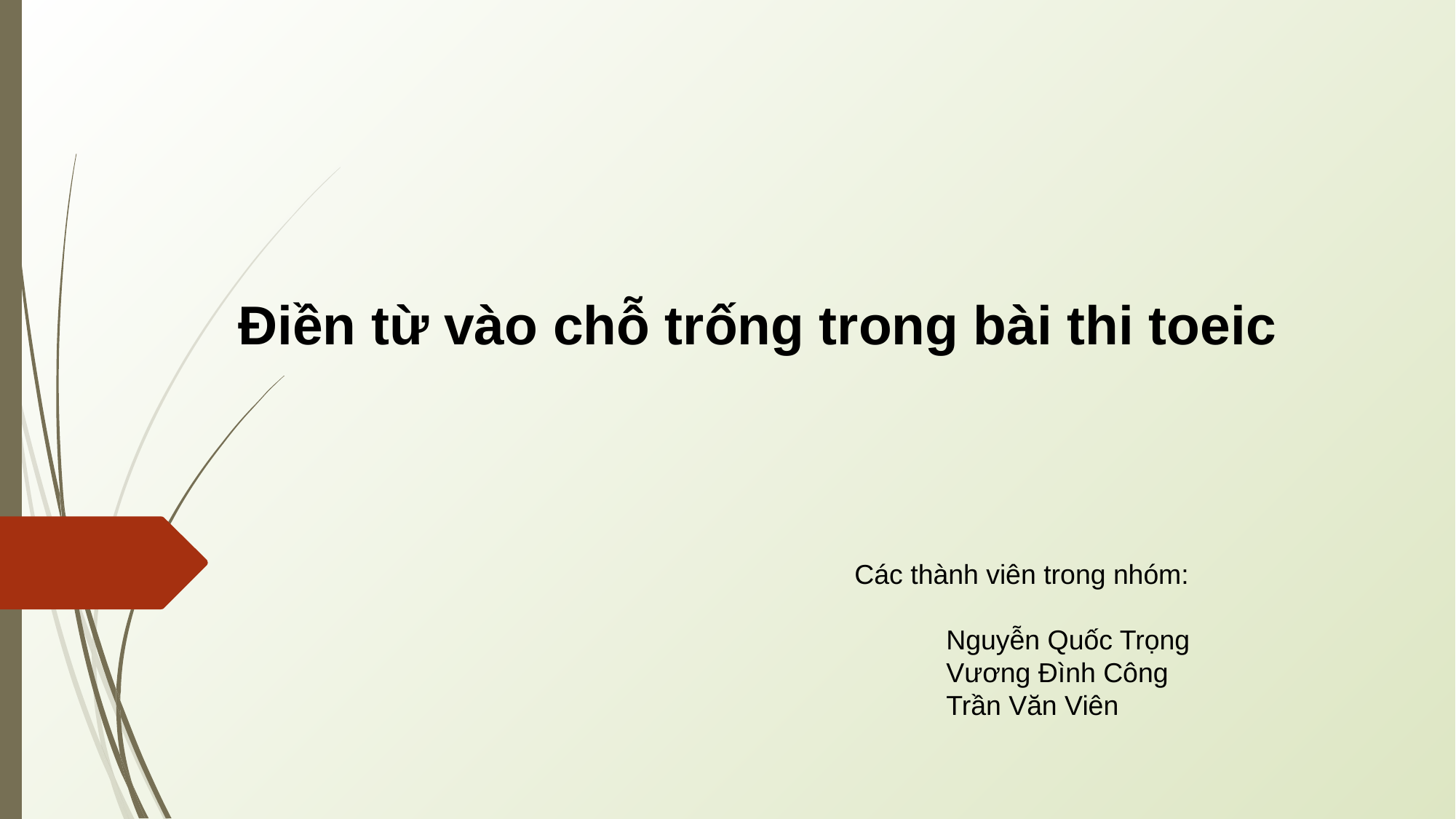

Điền từ vào chỗ trống trong bài thi toeic
Các thành viên trong nhóm:

            Nguyễn Quốc Trọng
            Vương Đình Công
            Trần Văn Viên